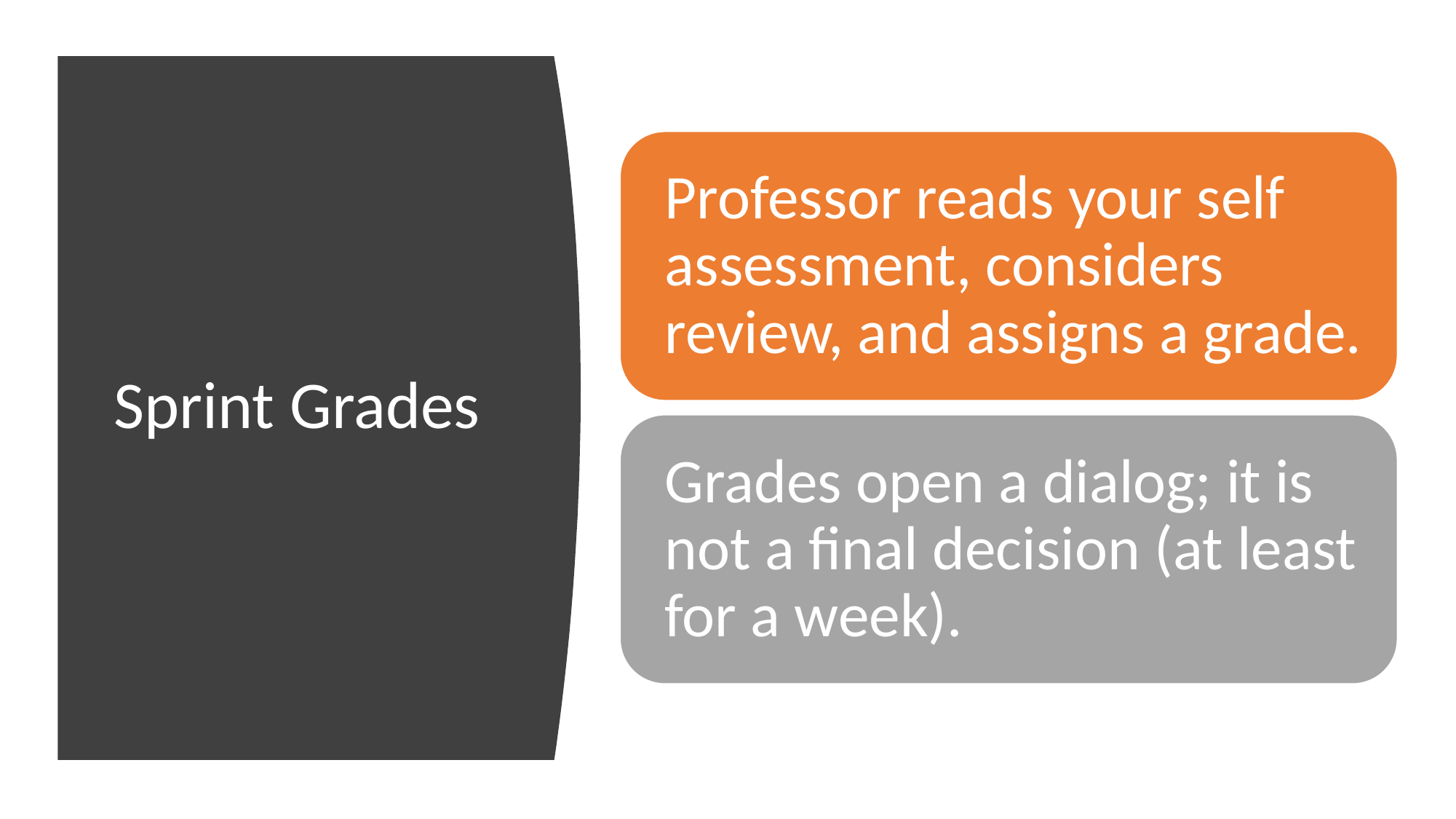

Professor reads your self assessment, considers review, and assigns a grade.
Grades open a dialog; it is not a final decision (at least for a week).

# Sprint Grades